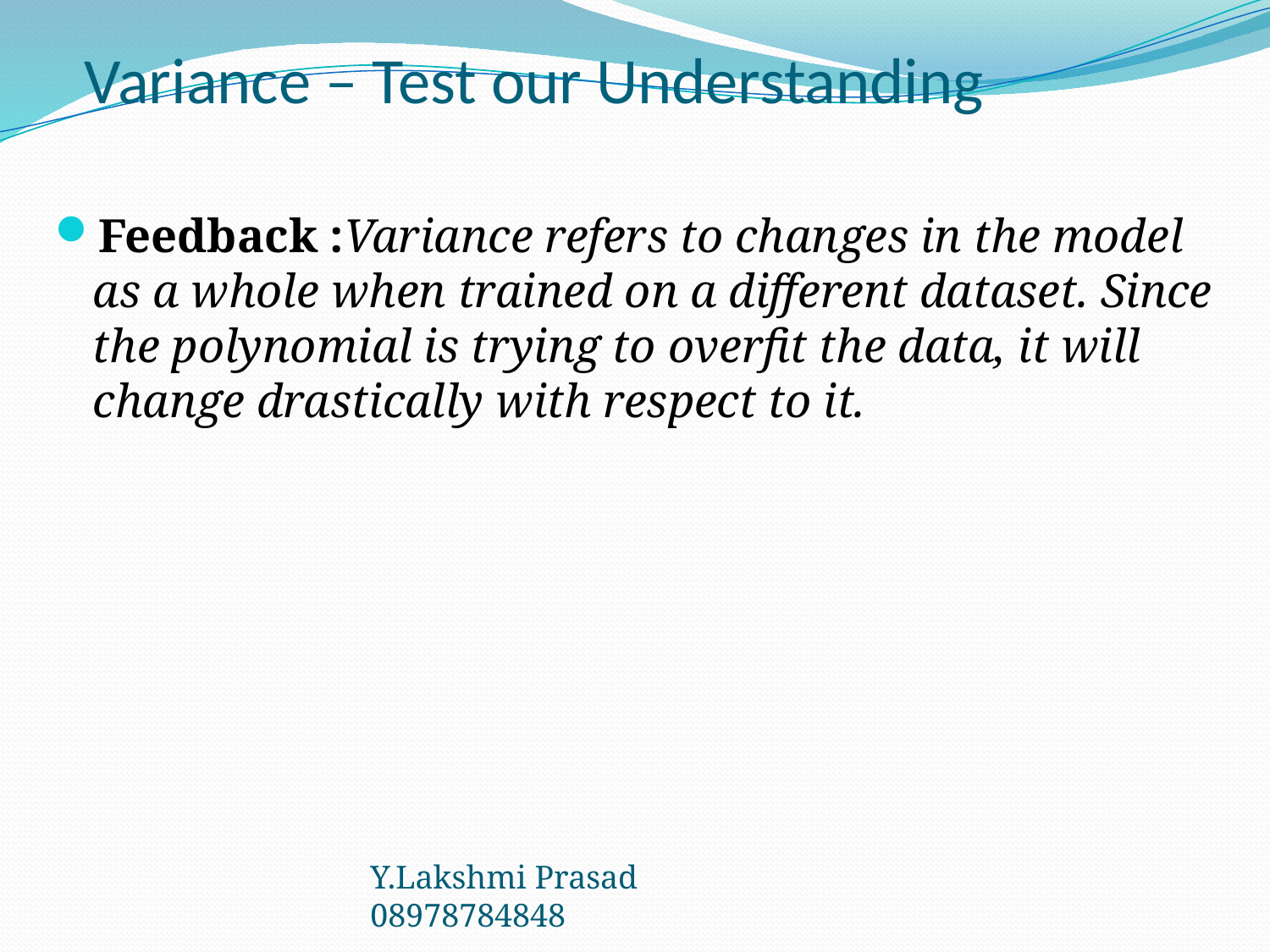

# Variance – Test our Understanding
Feedback :Variance refers to changes in the model as a whole when trained on a different dataset. Since the polynomial is trying to overfit the data, it will change drastically with respect to it.

Y.Lakshmi Prasad 08978784848